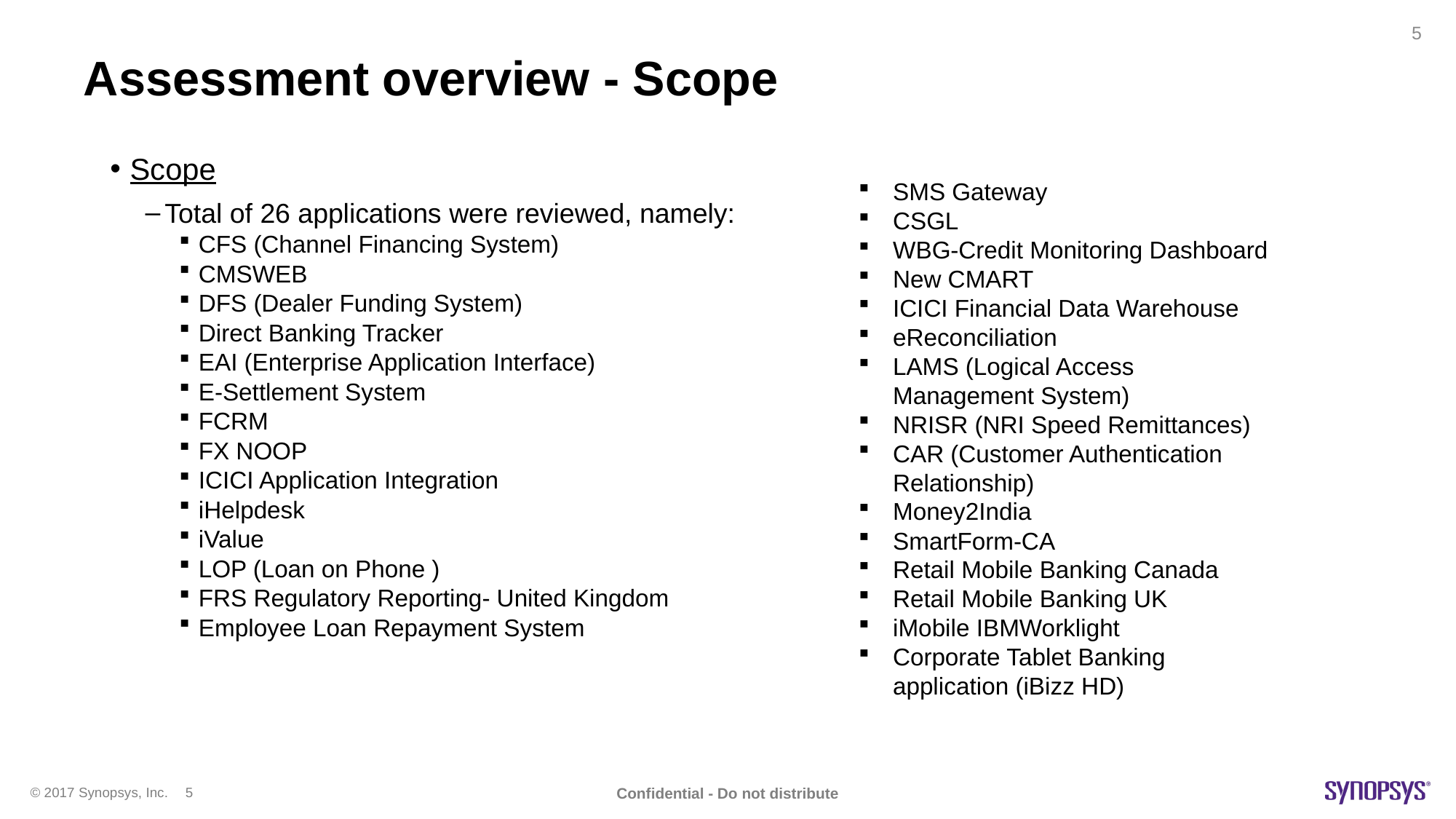

# Assessment overview - Scope
5
Scope
Total of 26 applications were reviewed, namely:
CFS (Channel Financing System)
CMSWEB
DFS (Dealer Funding System)
Direct Banking Tracker
EAI (Enterprise Application Interface)
E-Settlement System
FCRM
FX NOOP
ICICI Application Integration
iHelpdesk
iValue
LOP (Loan on Phone )
FRS Regulatory Reporting- United Kingdom
Employee Loan Repayment System

SMS Gateway
CSGL
WBG-Credit Monitoring Dashboard
New CMART
ICICI Financial Data Warehouse
eReconciliation
LAMS (Logical Access Management System)
NRISR (NRI Speed Remittances)
CAR (Customer Authentication Relationship)
Money2India
SmartForm-CA
Retail Mobile Banking Canada
Retail Mobile Banking UK
iMobile IBMWorklight
Corporate Tablet Banking application (iBizz HD)